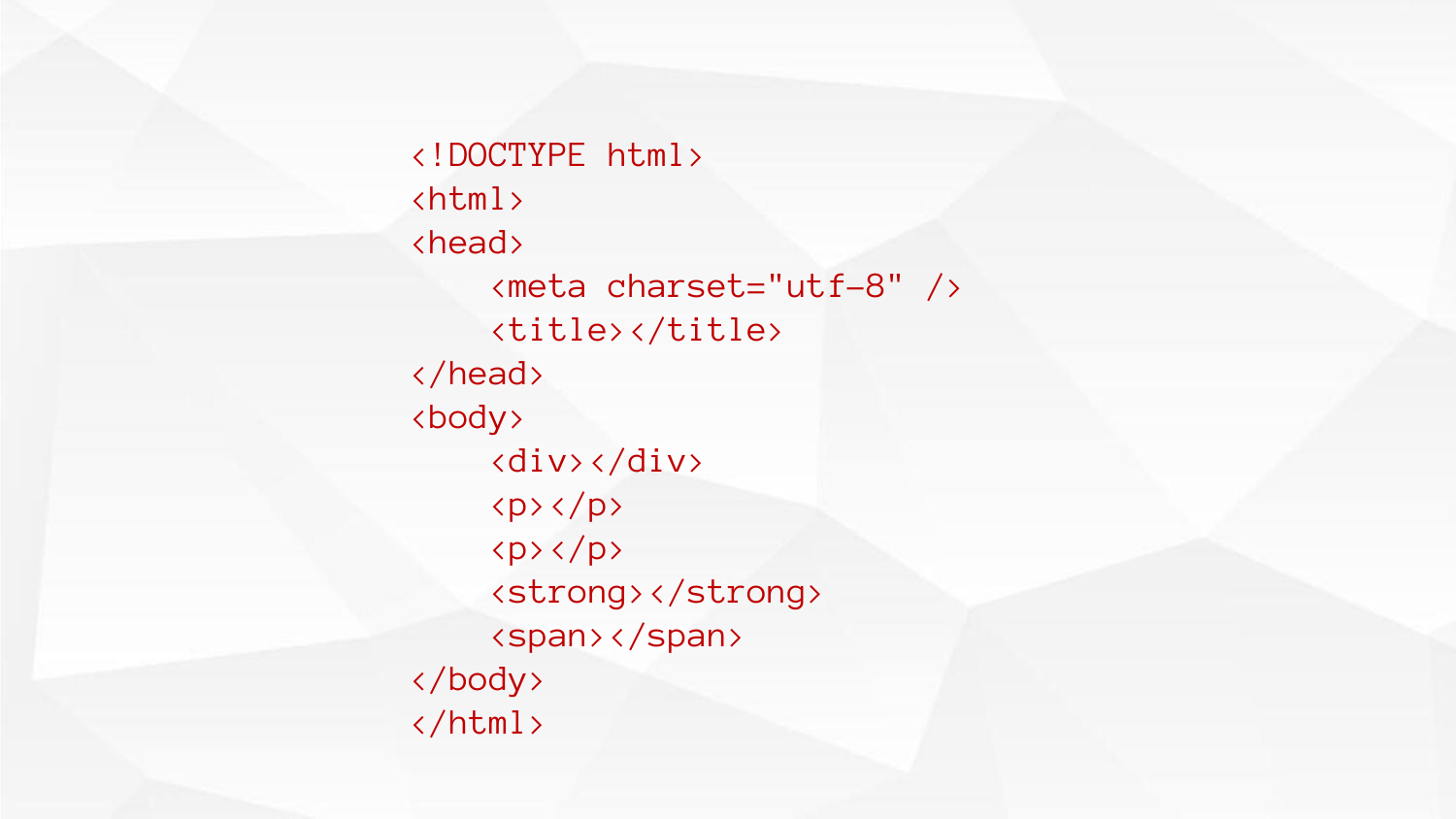

<!DOCTYPE html>
<html>
<head>
    <meta charset="utf-8" />
    <title></title>
</head>
<body>
    <div></div>
    <p></p>
    <p></p>
    <strong></strong>
    <span></span>
</body>
</html>